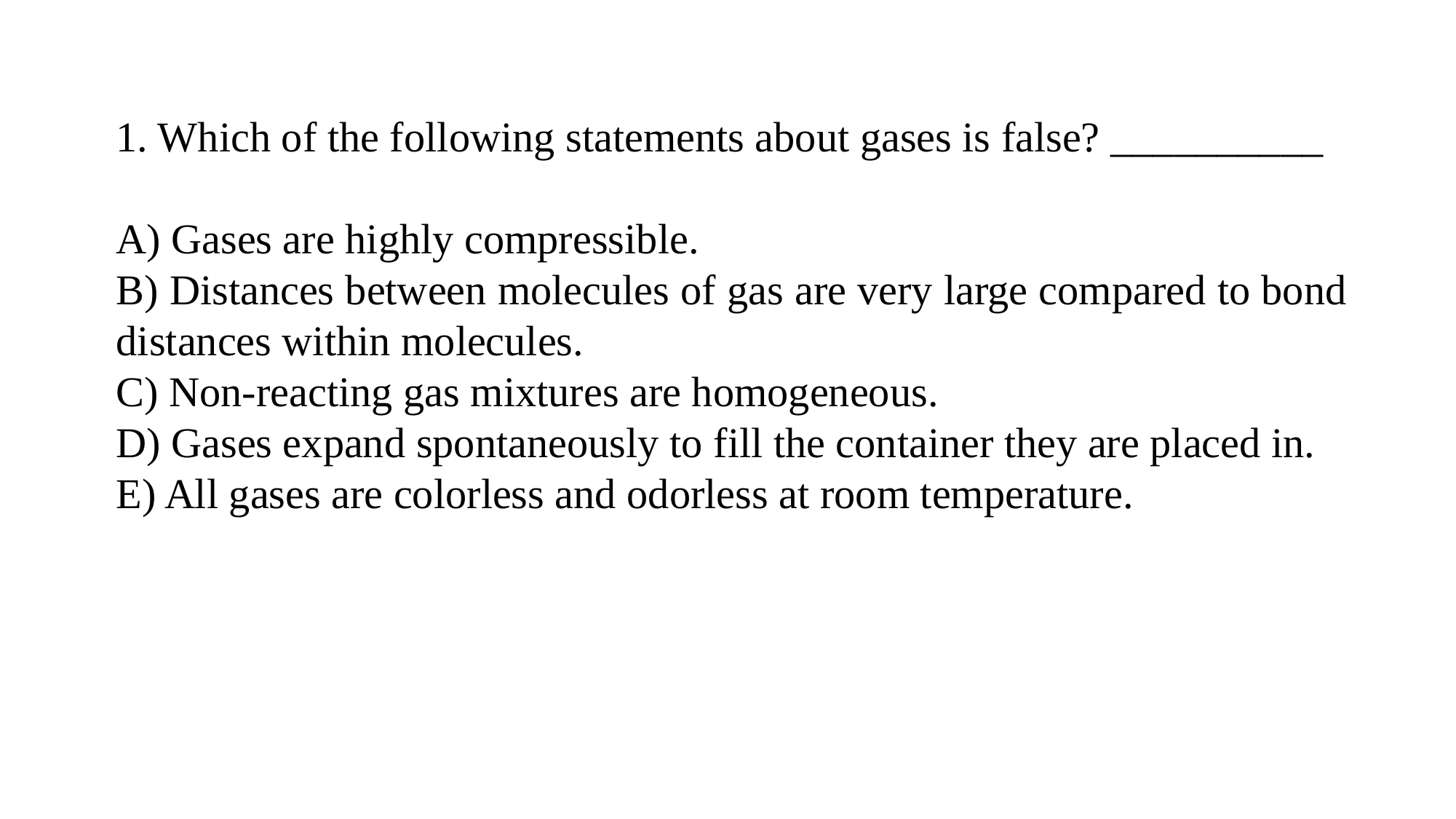

1. Which of the following statements about gases is false? __________

A) Gases are highly compressible.
B) Distances between molecules of gas are very large compared to bond distances within molecules.
C) Non-reacting gas mixtures are homogeneous.
D) Gases expand spontaneously to fill the container they are placed in.
E) All gases are colorless and odorless at room temperature.